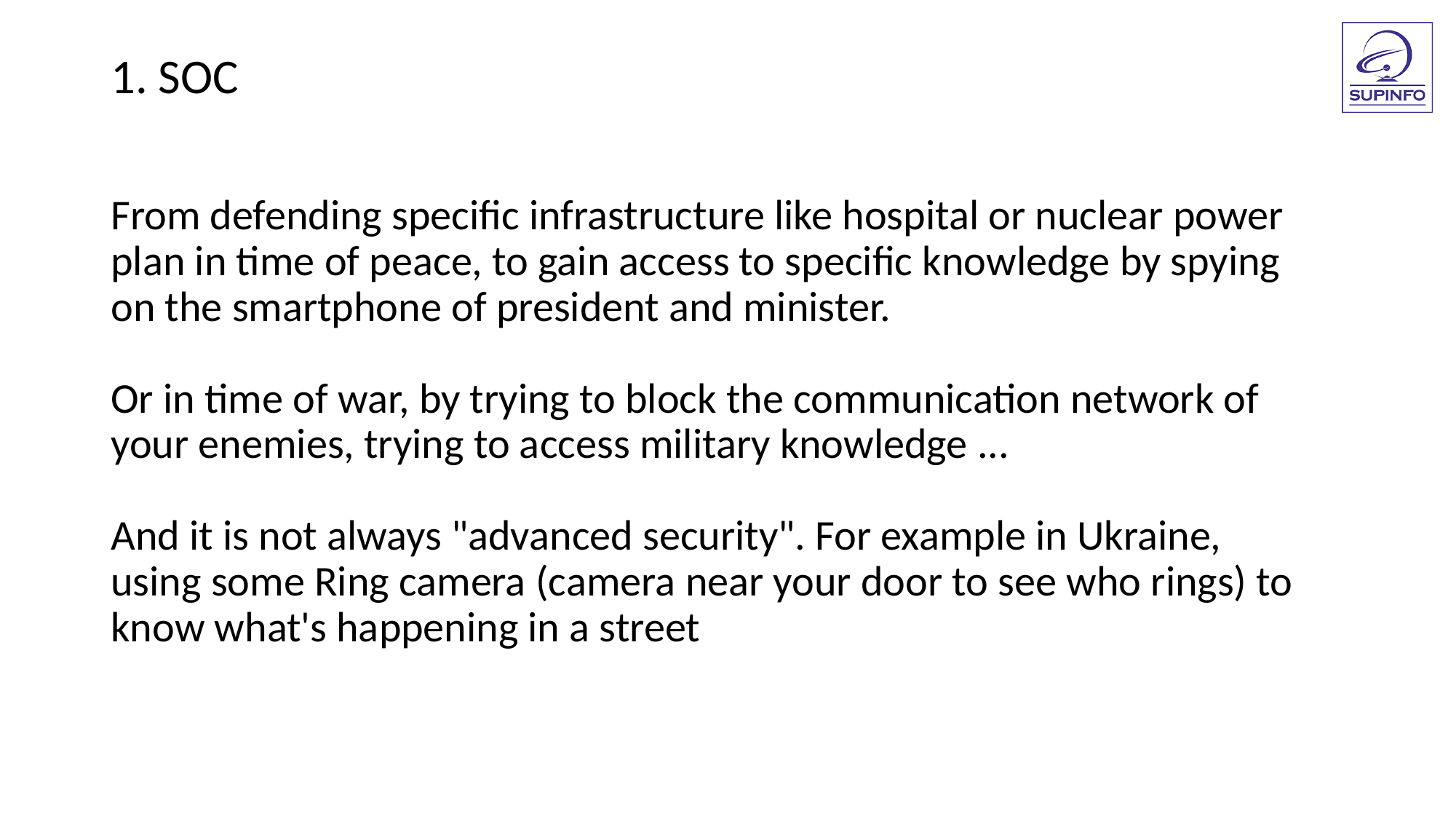

1. SOC

From defending specific infrastructure like hospital or nuclear power
plan in time of peace, to gain access to specific knowledge by spying
on the smartphone of president and minister.

Or in time of war, by trying to block the communication network of
your enemies, trying to access military knowledge ...

And it is not always "advanced security". For example in Ukraine,
using some Ring camera (camera near your door to see who rings) to
know what's happening in a street